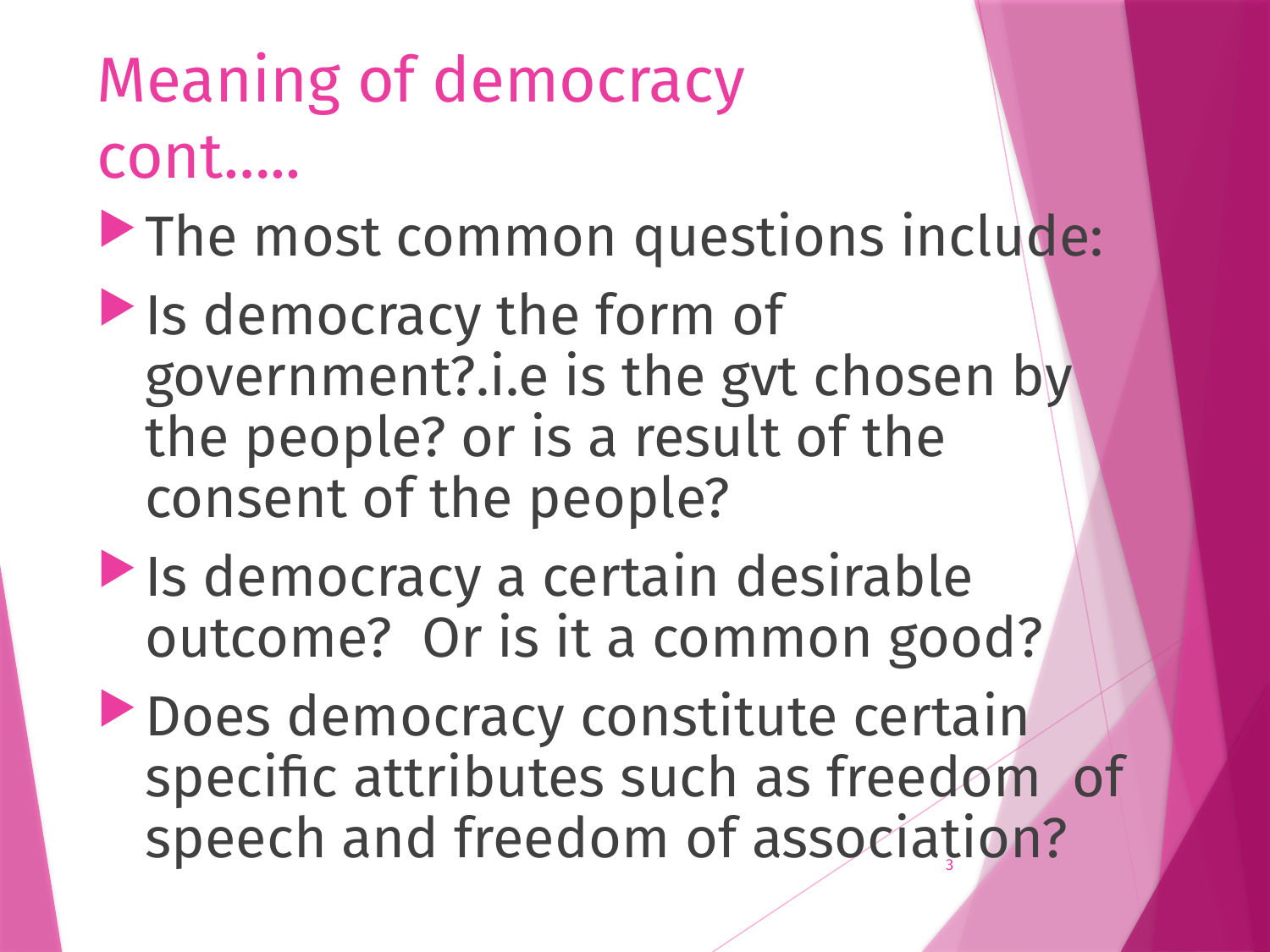

# Meaning of democracy cont…..
The most common questions include:
Is democracy the form of government?.i.e is the gvt chosen by the people? or is a result of the consent of the people?
Is democracy a certain desirable outcome?  Or is it a common good?
Does democracy constitute certain specific attributes such as freedom  of speech and freedom of association?
3